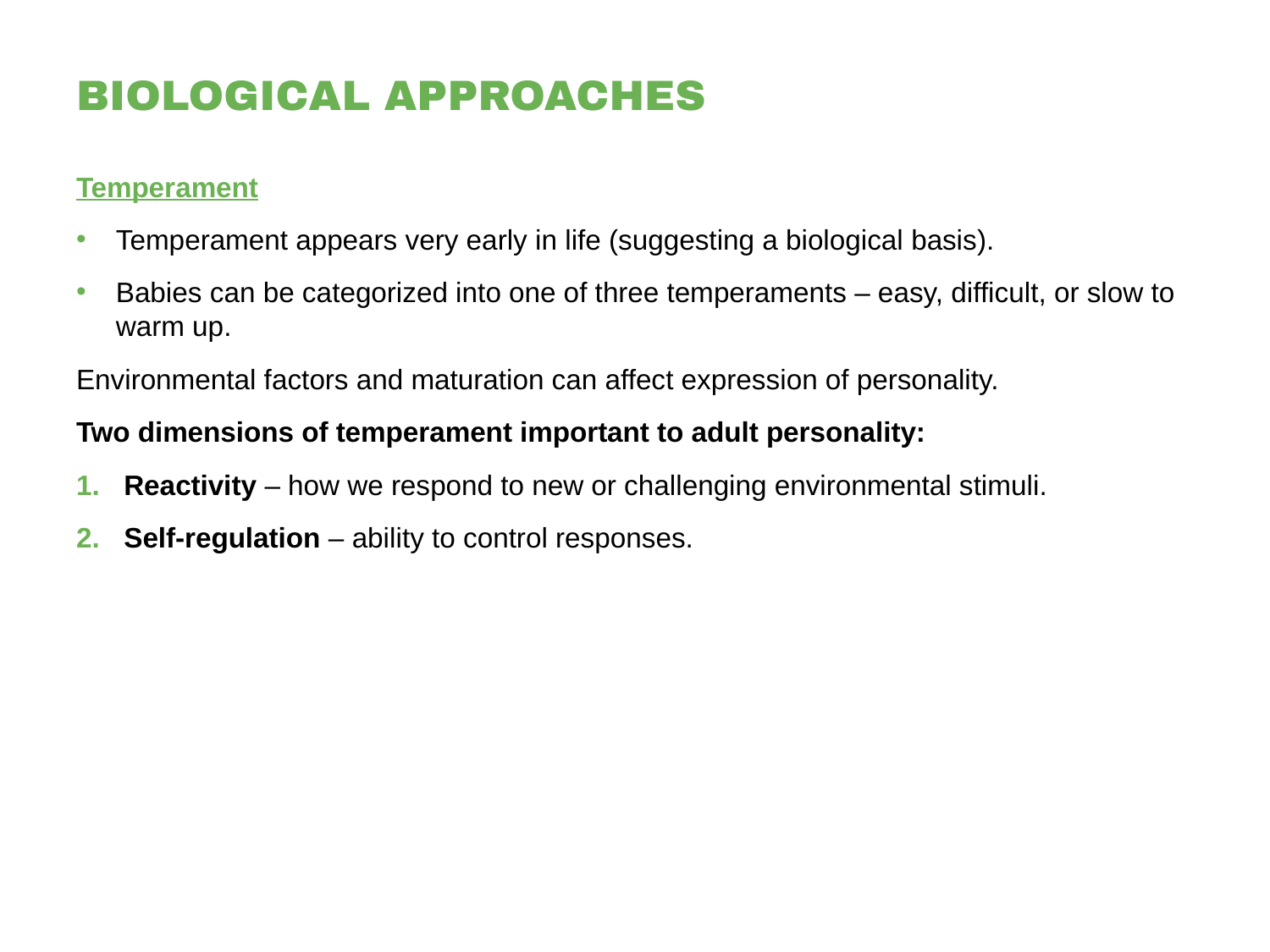

# BIOLOGICAL APPROACHES
Temperament
Temperament appears very early in life (suggesting a biological basis).
Babies can be categorized into one of three temperaments – easy, difficult, or slow to warm up.
Environmental factors and maturation can affect expression of personality.
Two dimensions of temperament important to adult personality:
Reactivity – how we respond to new or challenging environmental stimuli.
Self-regulation – ability to control responses.